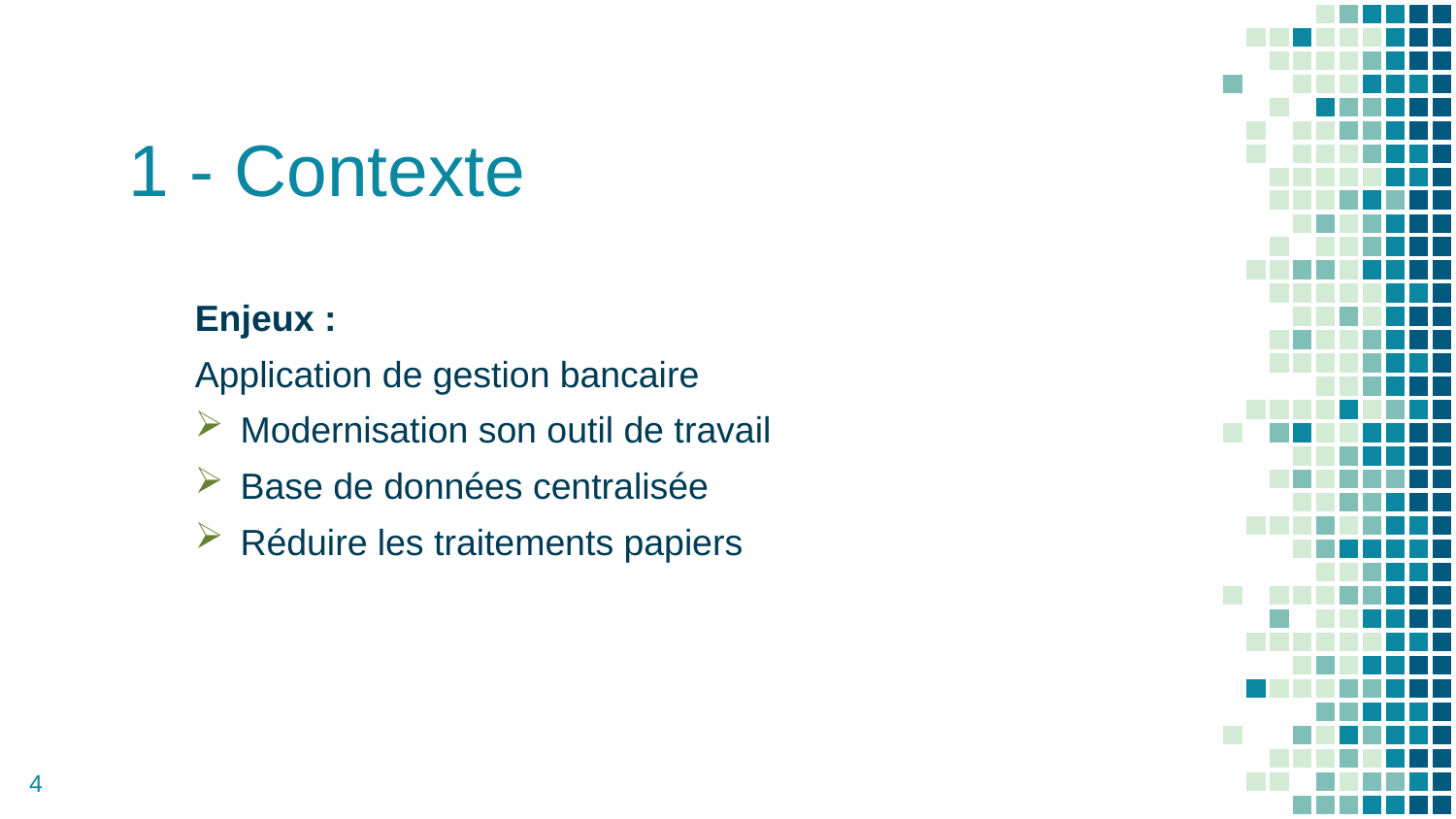

# 1 - Contexte
Enjeux :
Application de gestion bancaire
Modernisation son outil de travail
Base de données centralisée
Réduire les traitements papiers
4